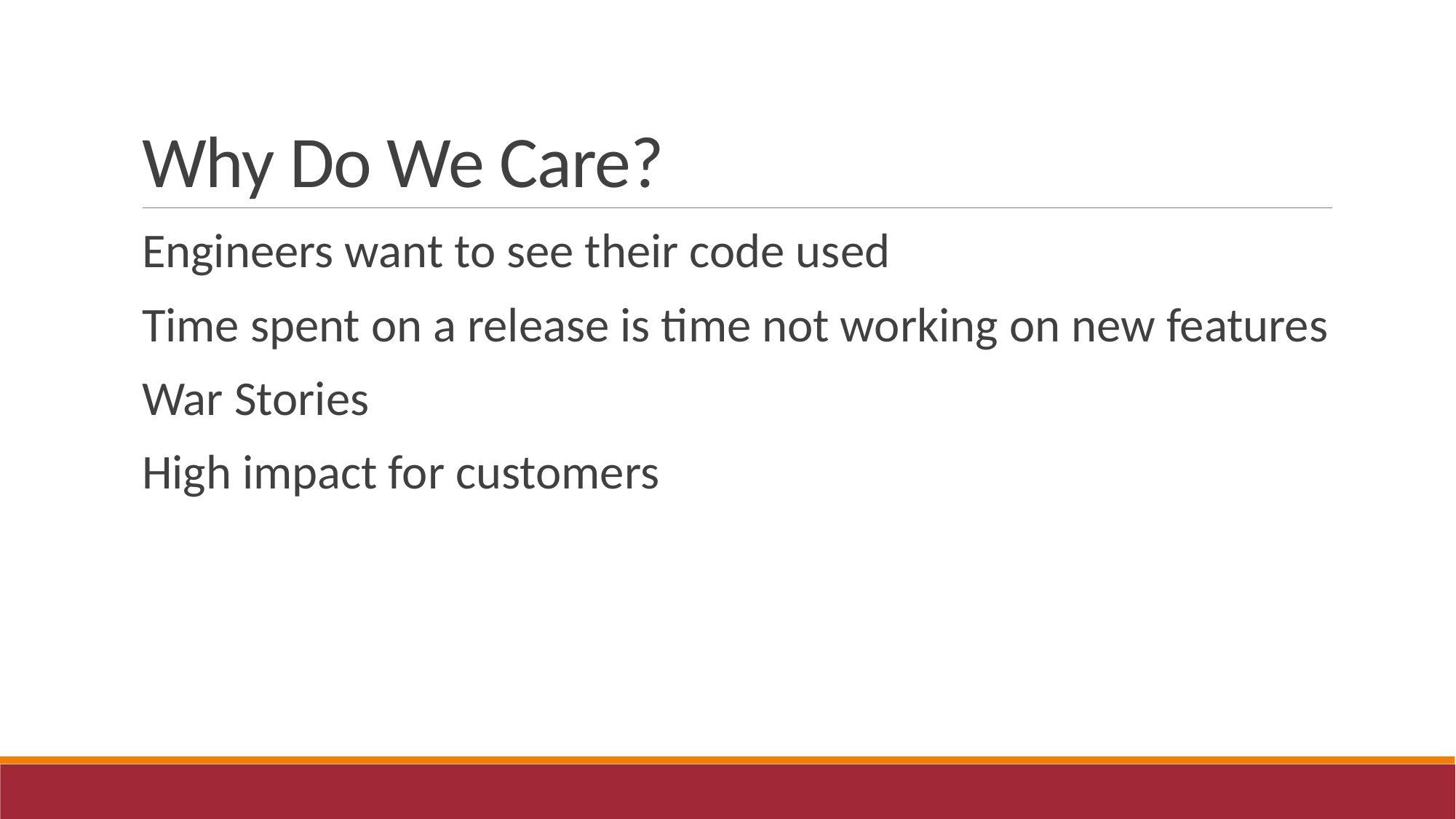

# Why Do We Care?
Engineers want to see their code used
Time spent on a release is time not working on new features
War Stories
High impact for customers